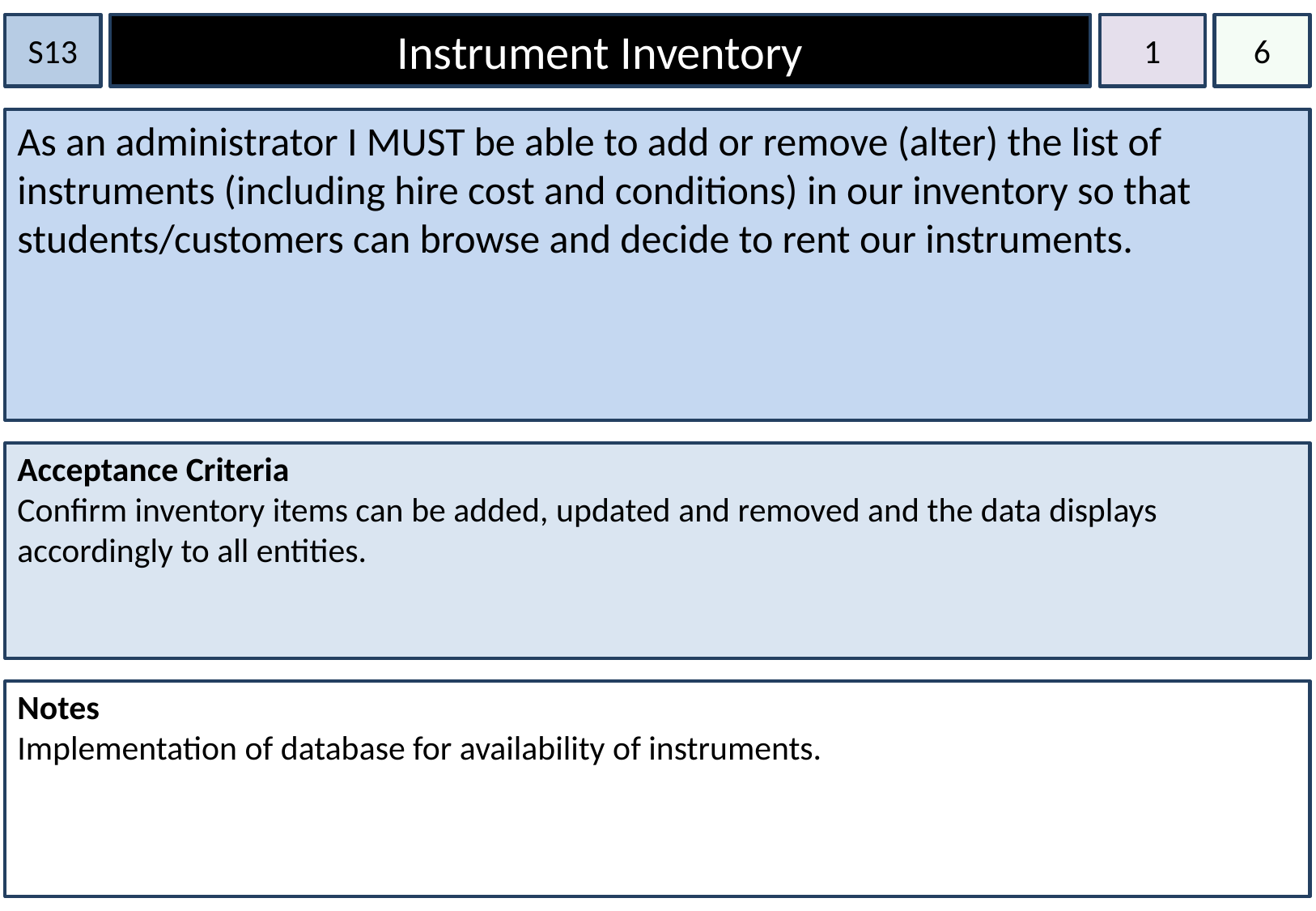

S13
Instrument Inventory
1
6
As an administrator I MUST be able to add or remove (alter) the list of instruments (including hire cost and conditions) in our inventory so that students/customers can browse and decide to rent our instruments.
Acceptance Criteria
Confirm inventory items can be added, updated and removed and the data displays accordingly to all entities.
Notes
Implementation of database for availability of instruments.